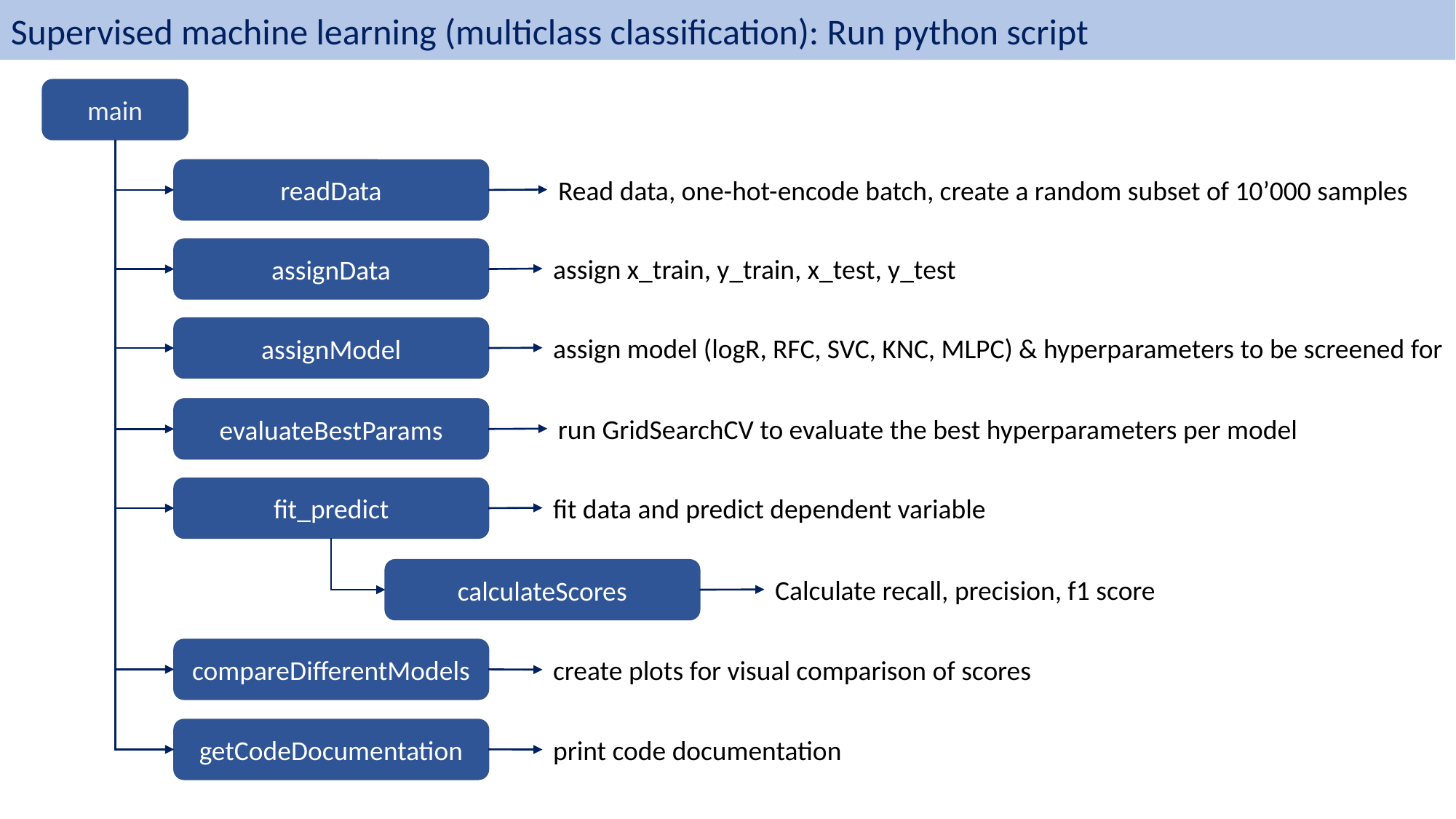

Supervised machine learning (multiclass classification): Run python script
main
readData
Read data, one-hot-encode batch, create a random subset of 10’000 samples
assignData
assign x_train, y_train, x_test, y_test
assignModel
assign model (logR, RFC, SVC, KNC, MLPC) & hyperparameters to be screened for
evaluateBestParams
run GridSearchCV to evaluate the best hyperparameters per model
fit_predict
fit data and predict dependent variable
calculateScores
Calculate recall, precision, f1 score
compareDifferentModels
create plots for visual comparison of scores
getCodeDocumentation
print code documentation